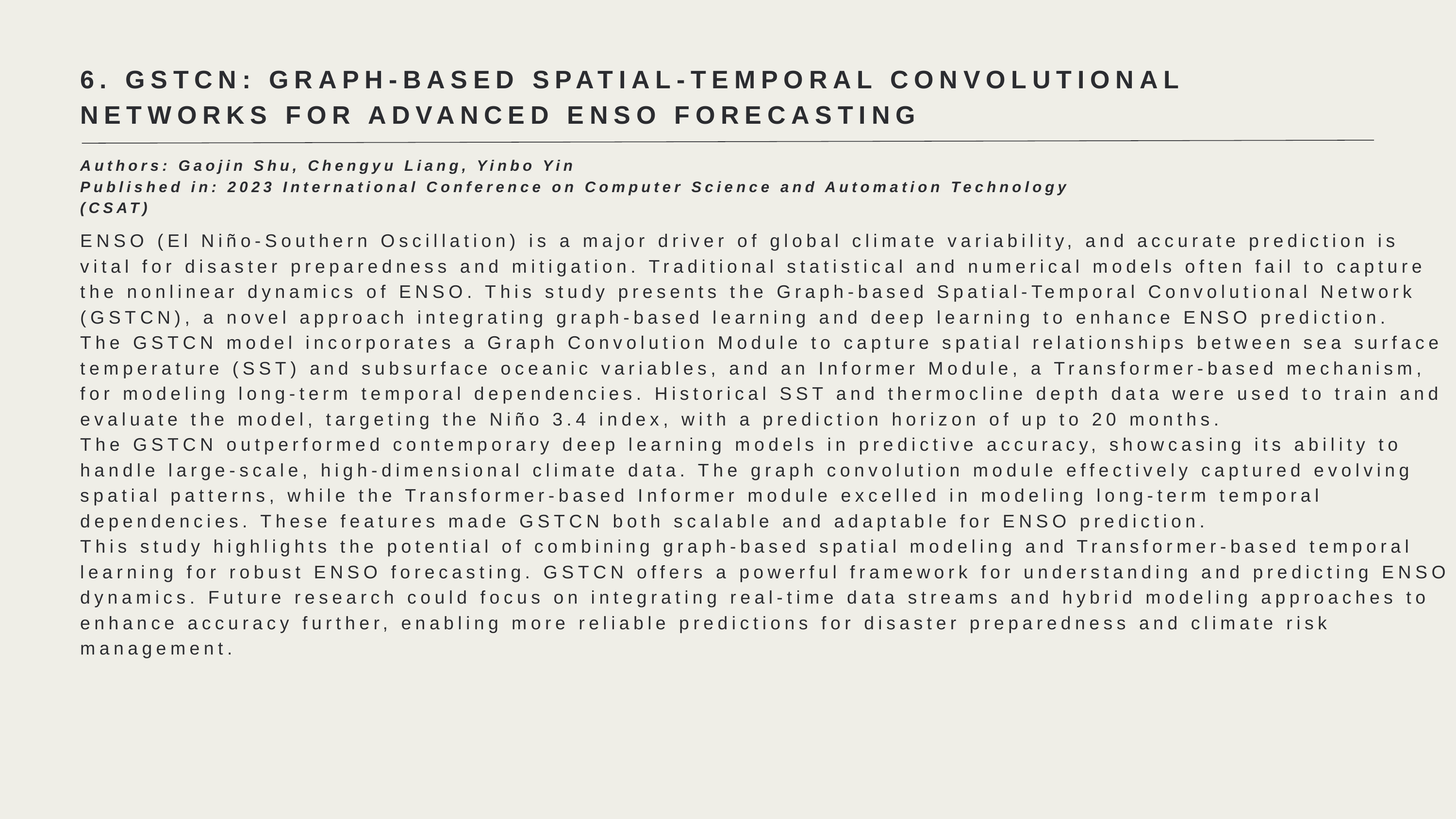

6. GSTCN: GRAPH-BASED SPATIAL-TEMPORAL CONVOLUTIONAL NETWORKS FOR ADVANCED ENSO FORECASTING

Authors: Gaojin Shu, Chengyu Liang, Yinbo Yin
Published in: 2023 International Conference on Computer Science and Automation Technology (CSAT)

ENSO (El Niño-Southern Oscillation) is a major driver of global climate variability, and accurate prediction is vital for disaster preparedness and mitigation. Traditional statistical and numerical models often fail to capture the nonlinear dynamics of ENSO. This study presents the Graph-based Spatial-Temporal Convolutional Network (GSTCN), a novel approach integrating graph-based learning and deep learning to enhance ENSO prediction.
The GSTCN model incorporates a Graph Convolution Module to capture spatial relationships between sea surface temperature (SST) and subsurface oceanic variables, and an Informer Module, a Transformer-based mechanism, for modeling long-term temporal dependencies. Historical SST and thermocline depth data were used to train and evaluate the model, targeting the Niño 3.4 index, with a prediction horizon of up to 20 months.
The GSTCN outperformed contemporary deep learning models in predictive accuracy, showcasing its ability to handle large-scale, high-dimensional climate data. The graph convolution module effectively captured evolving spatial patterns, while the Transformer-based Informer module excelled in modeling long-term temporal dependencies. These features made GSTCN both scalable and adaptable for ENSO prediction.
This study highlights the potential of combining graph-based spatial modeling and Transformer-based temporal learning for robust ENSO forecasting. GSTCN offers a powerful framework for understanding and predicting ENSO dynamics. Future research could focus on integrating real-time data streams and hybrid modeling approaches to enhance accuracy further, enabling more reliable predictions for disaster preparedness and climate risk management.